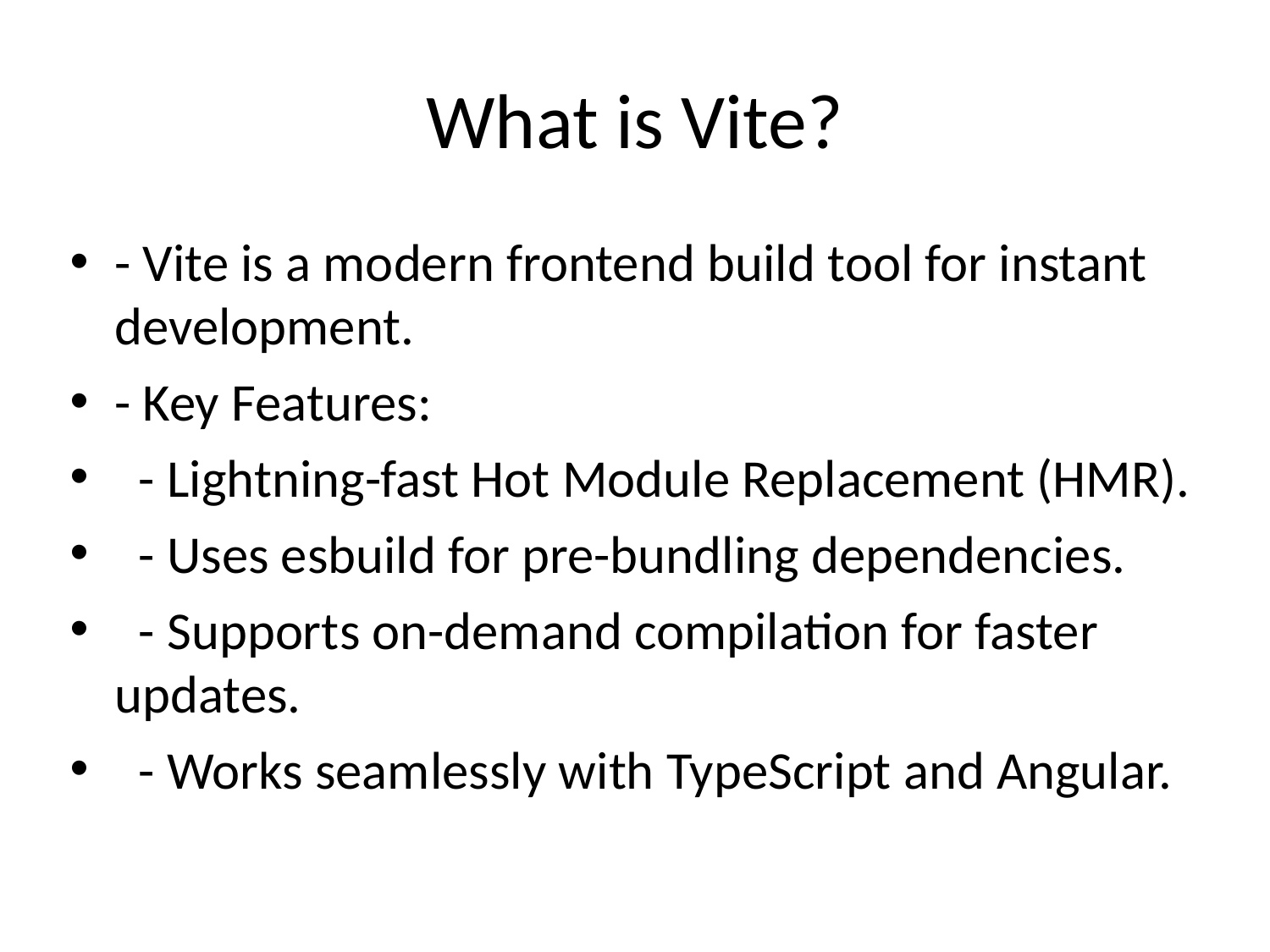

# What is Vite?
- Vite is a modern frontend build tool for instant development.
- Key Features:
  - Lightning-fast Hot Module Replacement (HMR).
  - Uses esbuild for pre-bundling dependencies.
  - Supports on-demand compilation for faster updates.
  - Works seamlessly with TypeScript and Angular.